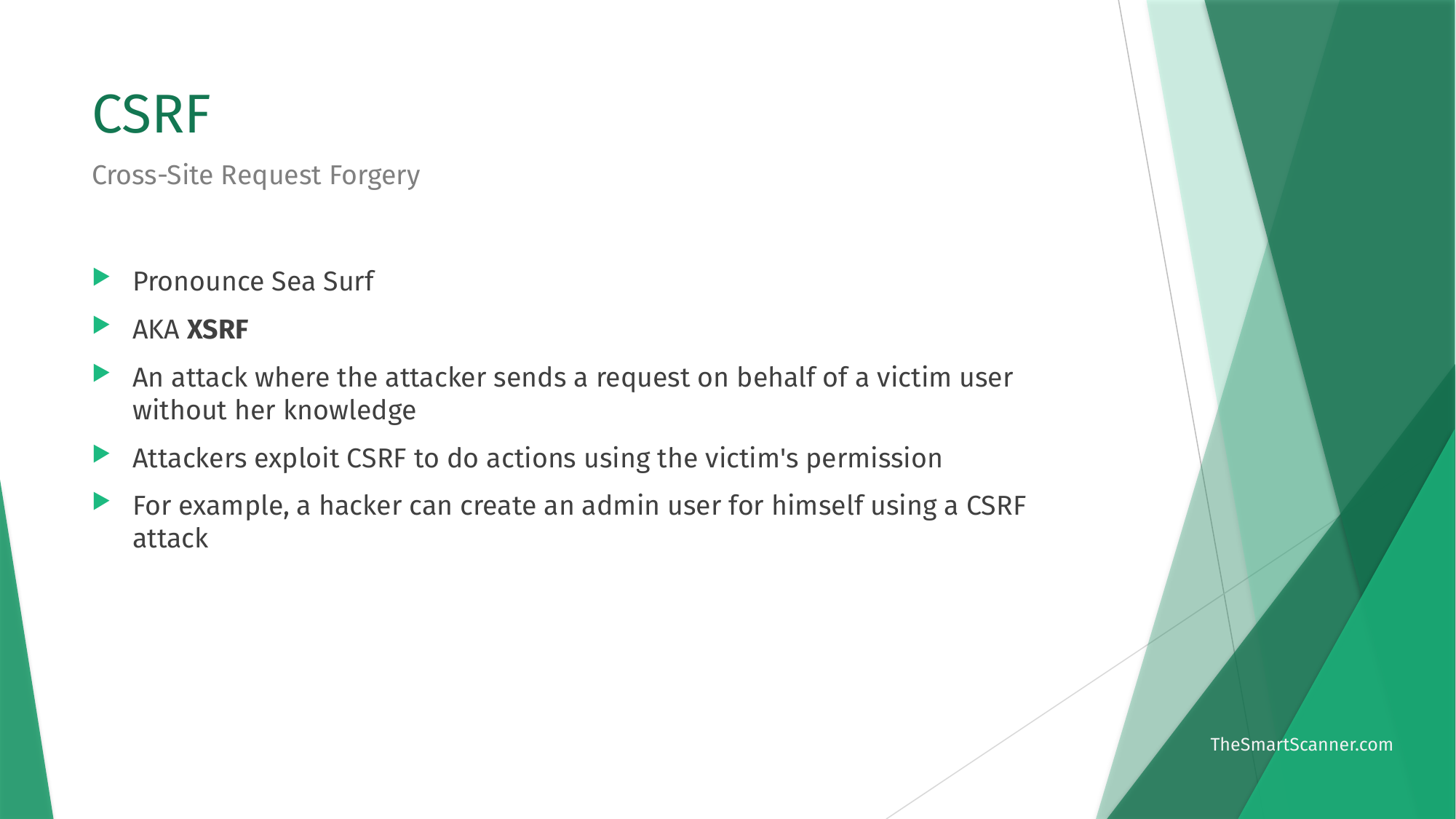

# CSRF
Cross-Site Request Forgery
Pronounce Sea Surf
AKA XSRF
An attack where the attacker sends a request on behalf of a victim user without her knowledge
Attackers exploit CSRF to do actions using the victim's permission
For example, a hacker can create an admin user for himself using a CSRF attack